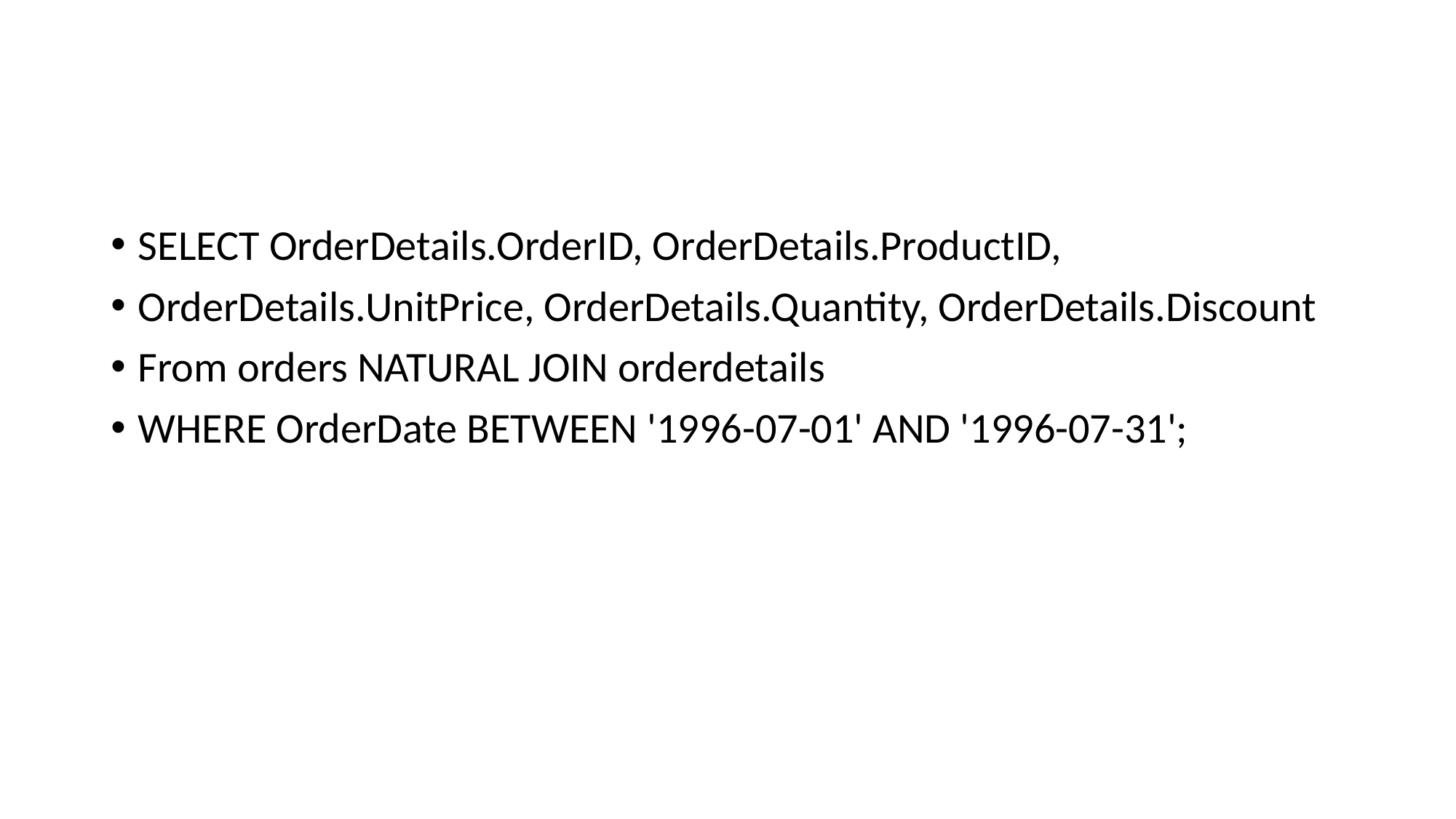

#
SELECT OrderDetails.OrderID, OrderDetails.ProductID,
OrderDetails.UnitPrice, OrderDetails.Quantity, OrderDetails.Discount
From orders NATURAL JOIN orderdetails
WHERE OrderDate BETWEEN '1996-07-01' AND '1996-07-31';